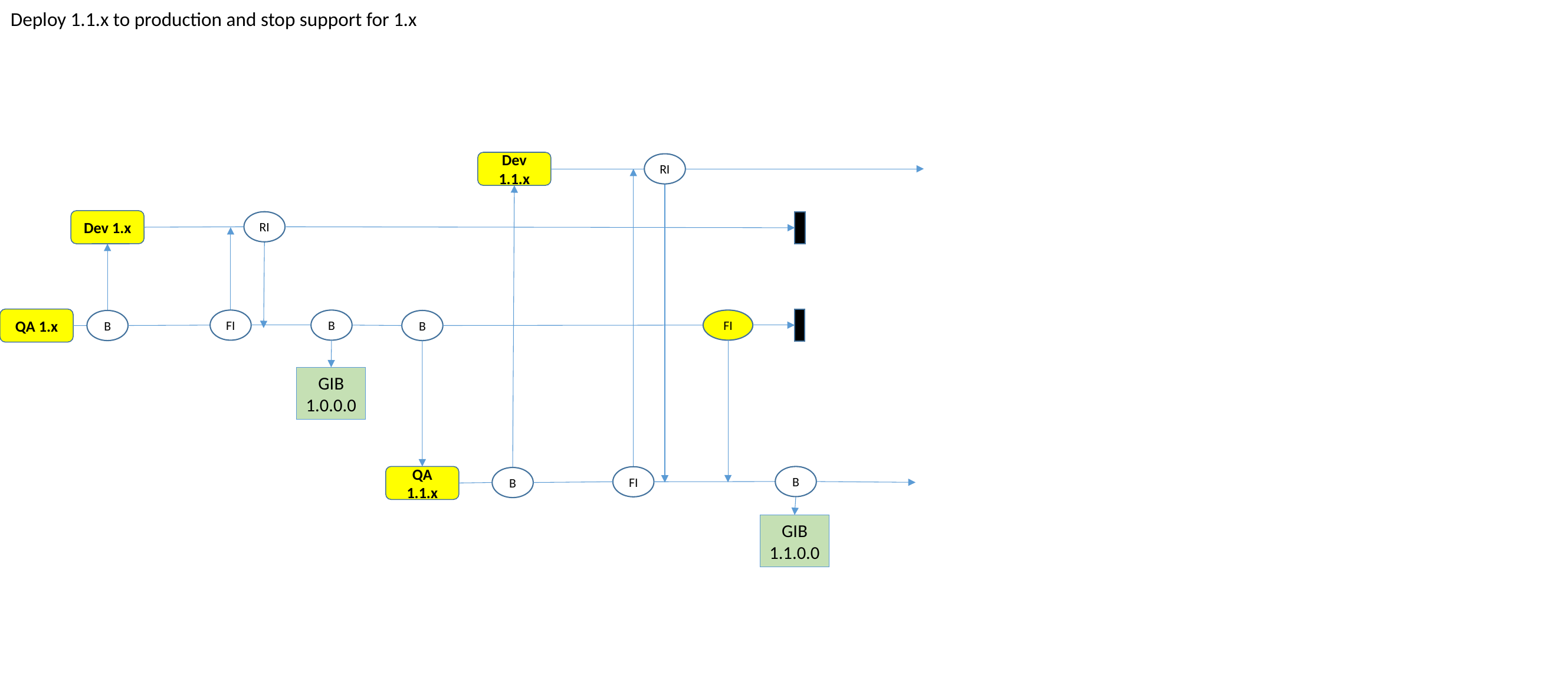

Deploy 1.1.x to production and stop support for 1.x
Dev 1.1.x
RI
Dev 1.x
RI

QA 1.x

B
FI
FI
B
B
GIB
1.0.0.0
QA 1.1.x
B
FI
B
GIB
1.1.0.0